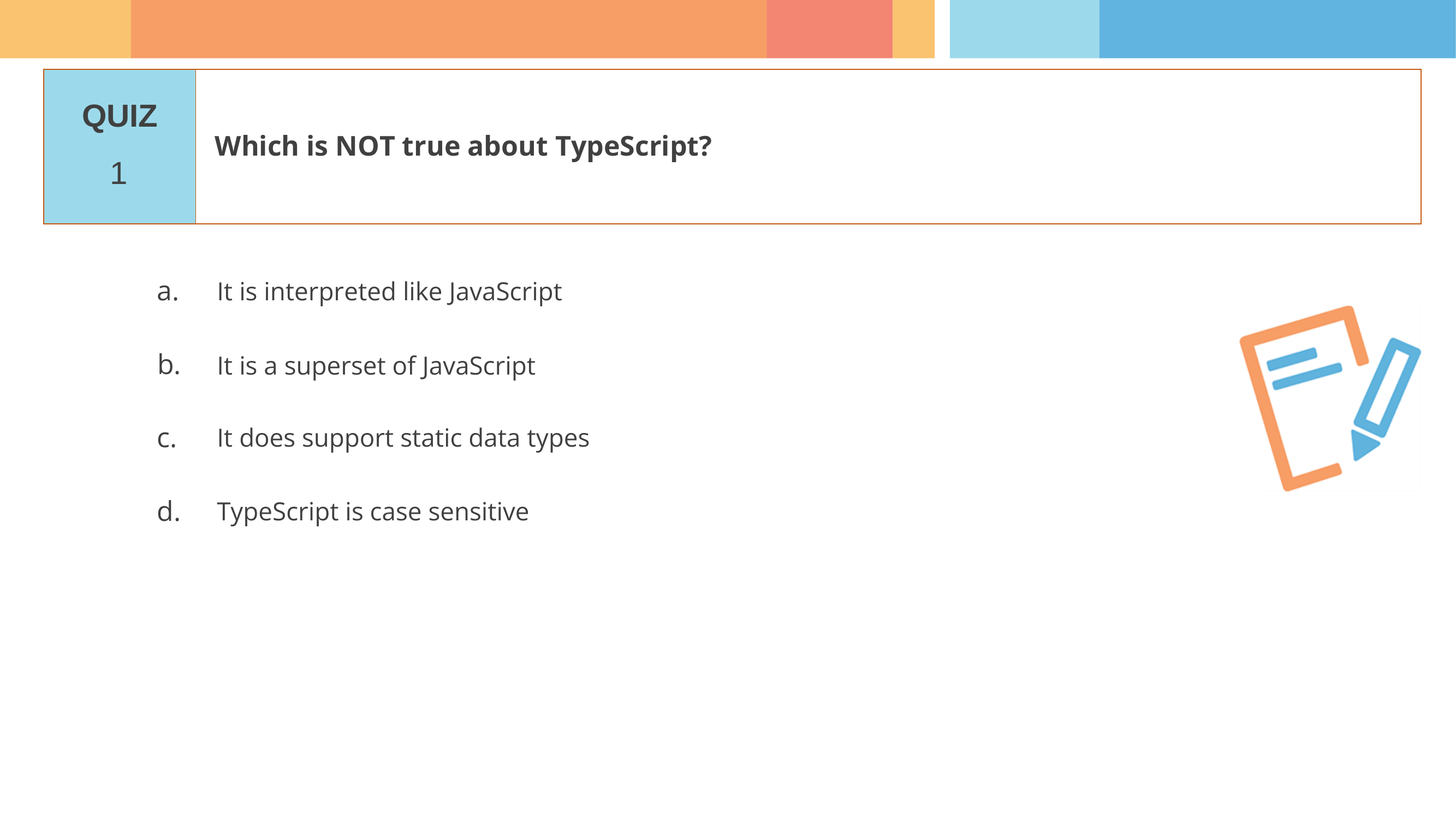

Which is NOT true about TypeScript?
1
It is interpreted like JavaScript
It is a superset of JavaScript
It does support static data types
TypeScript is case sensitive